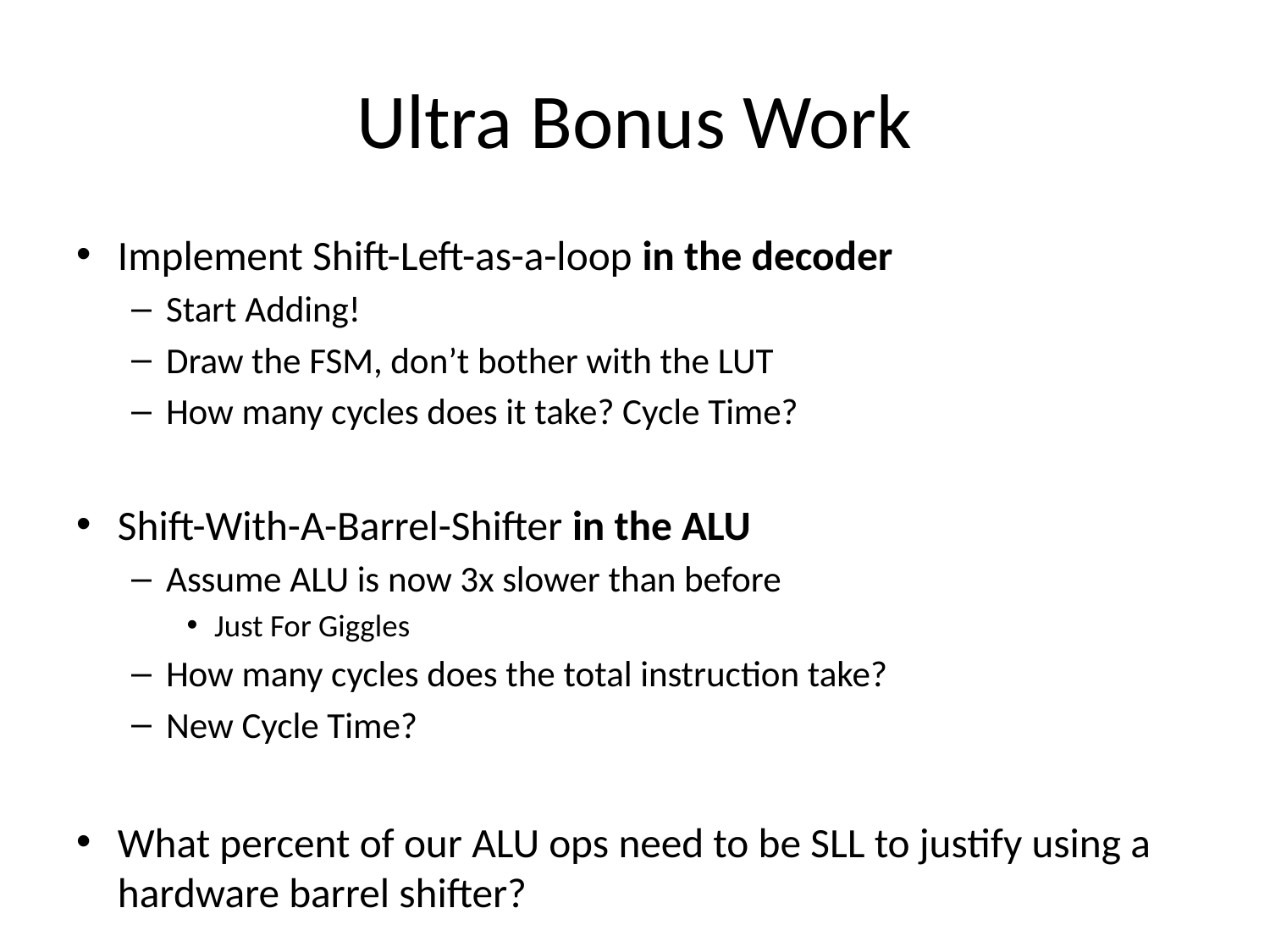

# Ultra Bonus Work
Implement Shift-Left-as-a-loop in the decoder
Start Adding!
Draw the FSM, don’t bother with the LUT
How many cycles does it take? Cycle Time?

Shift-With-A-Barrel-Shifter in the ALU
Assume ALU is now 3x slower than before
Just For Giggles
How many cycles does the total instruction take?
New Cycle Time?

What percent of our ALU ops need to be SLL to justify using a hardware barrel shifter?